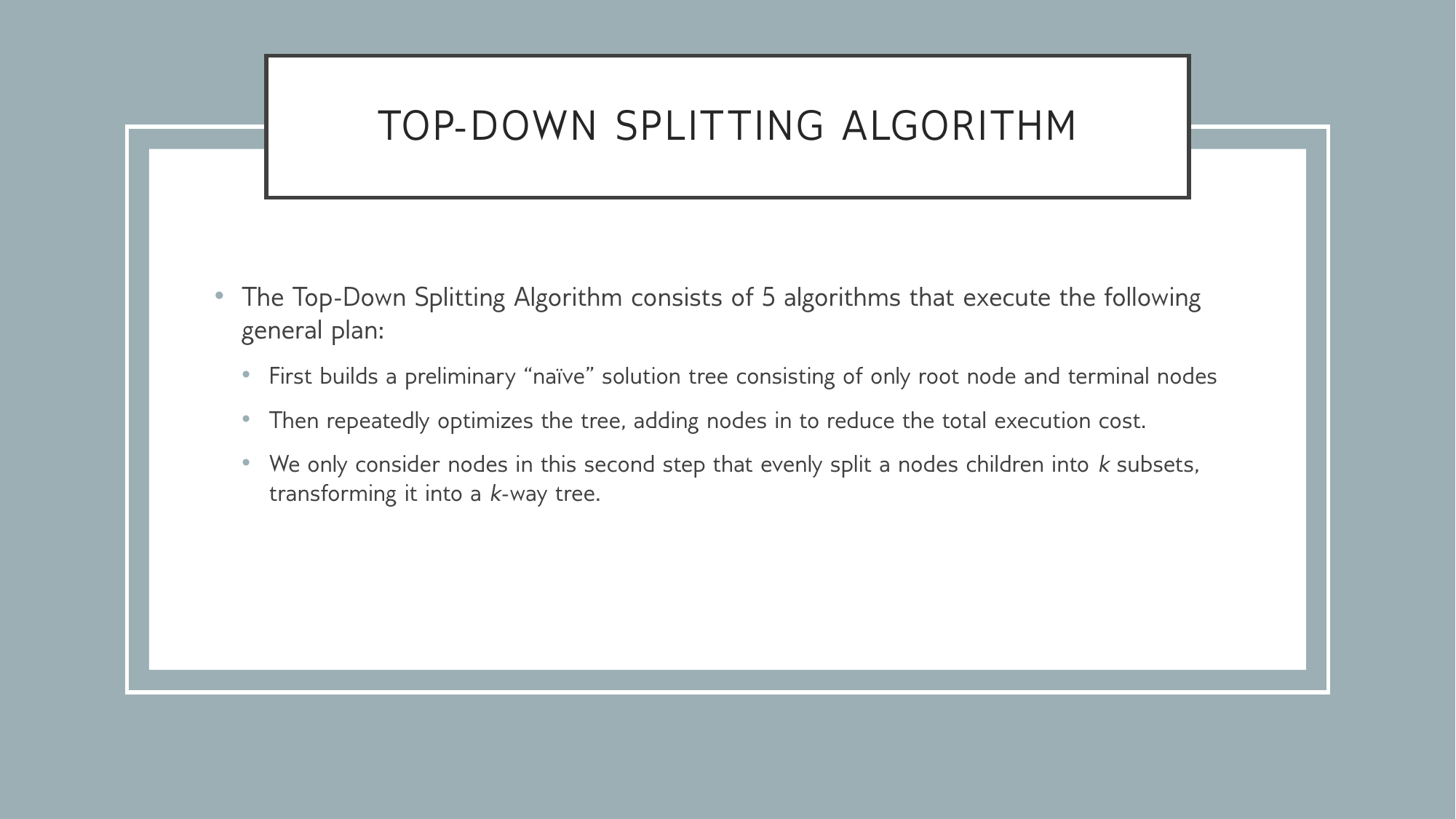

# TOP-Down Splitting Algorithm

The Top-Down Splitting Algorithm consists of 5 algorithms that execute the following general plan:
First builds a preliminary “naïve” solution tree consisting of only root node and terminal nodes
Then repeatedly optimizes the tree, adding nodes in to reduce the total execution cost.
We only consider nodes in this second step that evenly split a nodes children into k subsets, transforming it into a k-way tree.